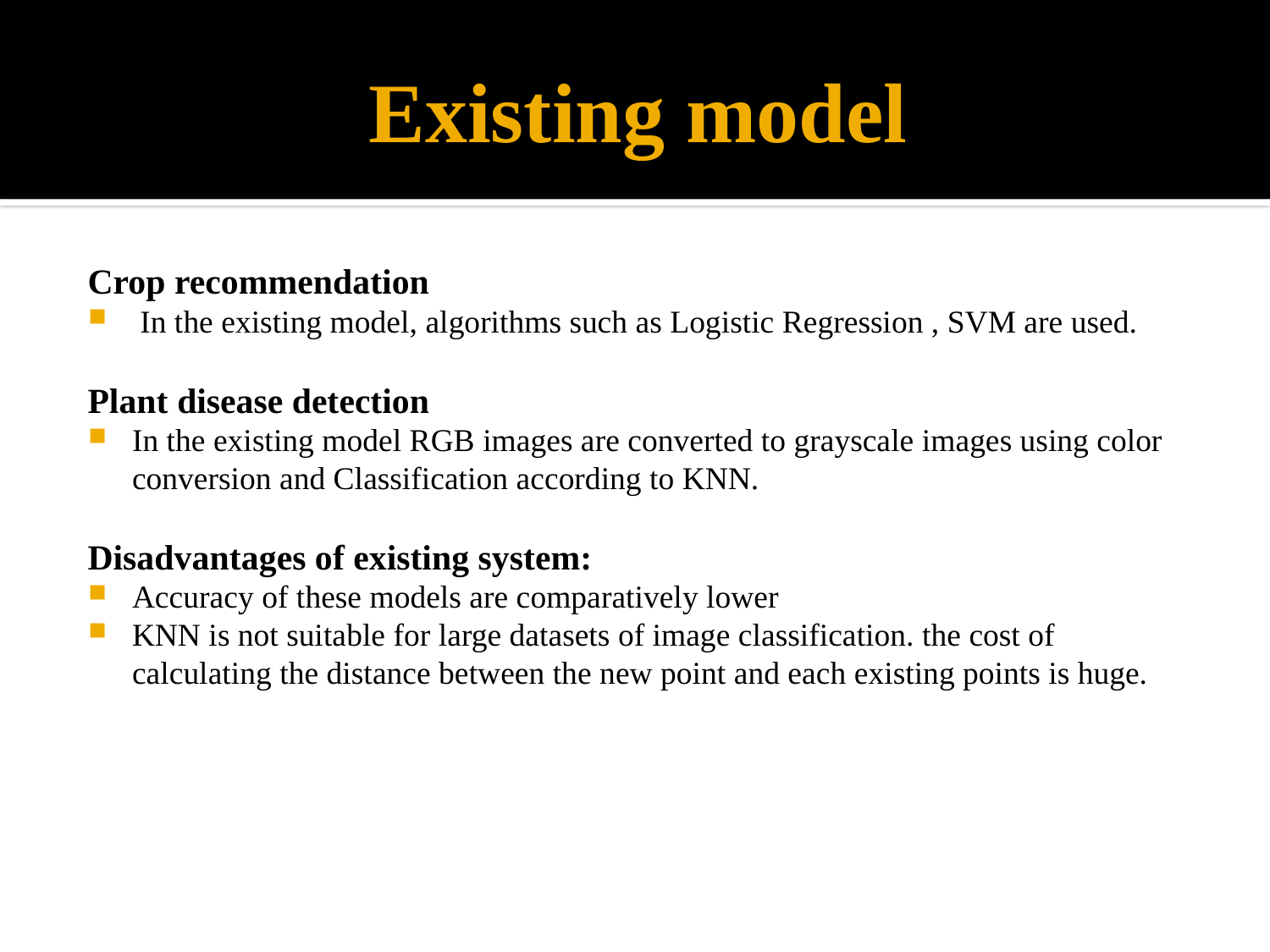

# Existing model
Crop recommendation
 In the existing model, algorithms such as Logistic Regression , SVM are used.

Plant disease detection
In the existing model RGB images are converted to grayscale images using color conversion and Classification according to KNN.

Disadvantages of existing system:
Accuracy of these models are comparatively lower
KNN is not suitable for large datasets of image classification. the cost of calculating the distance between the new point and each existing points is huge.